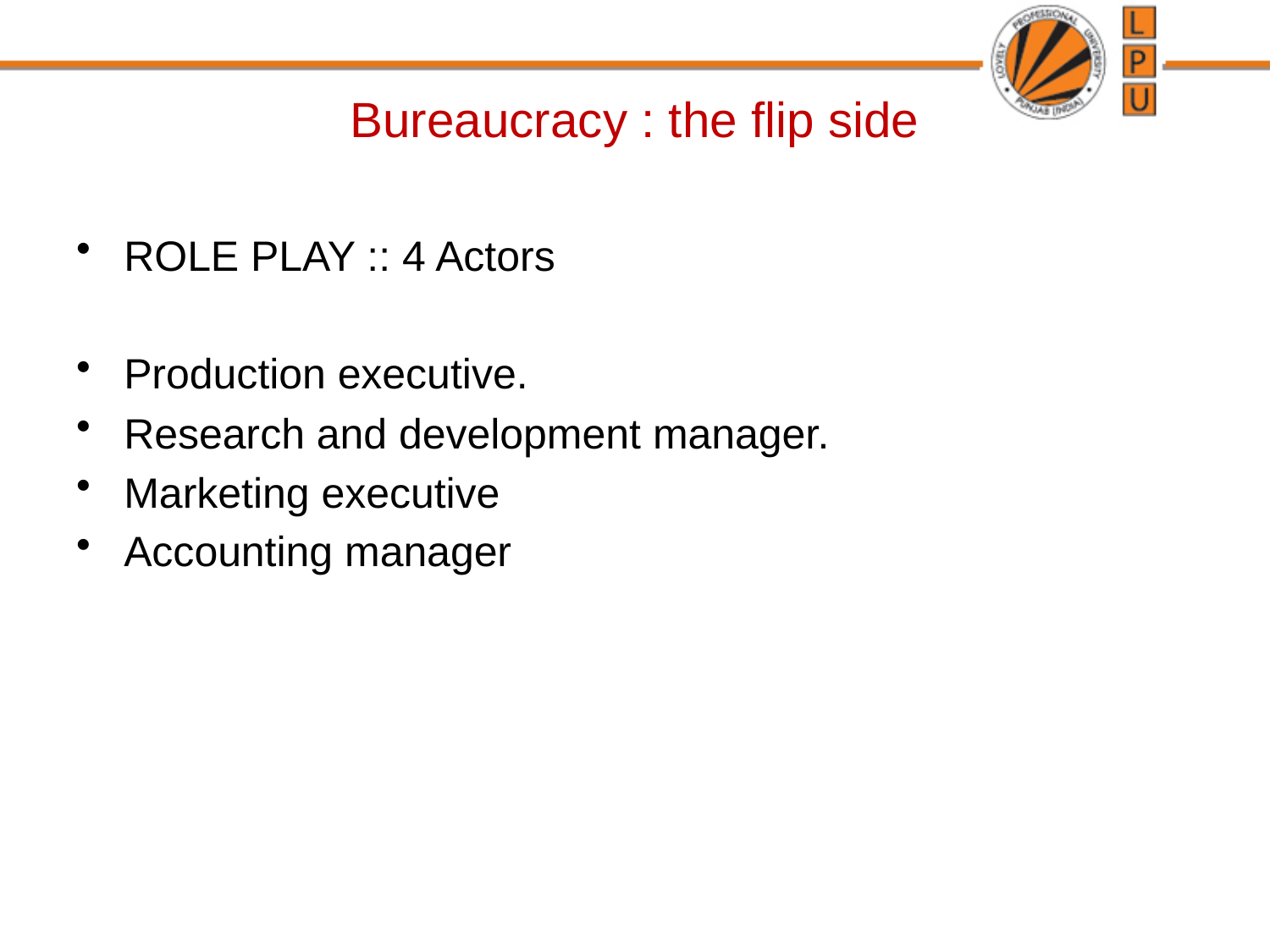

# Bureaucracy : the flip side
ROLE PLAY :: 4 Actors

Production executive.
Research and development manager.
Marketing executive
Accounting manager